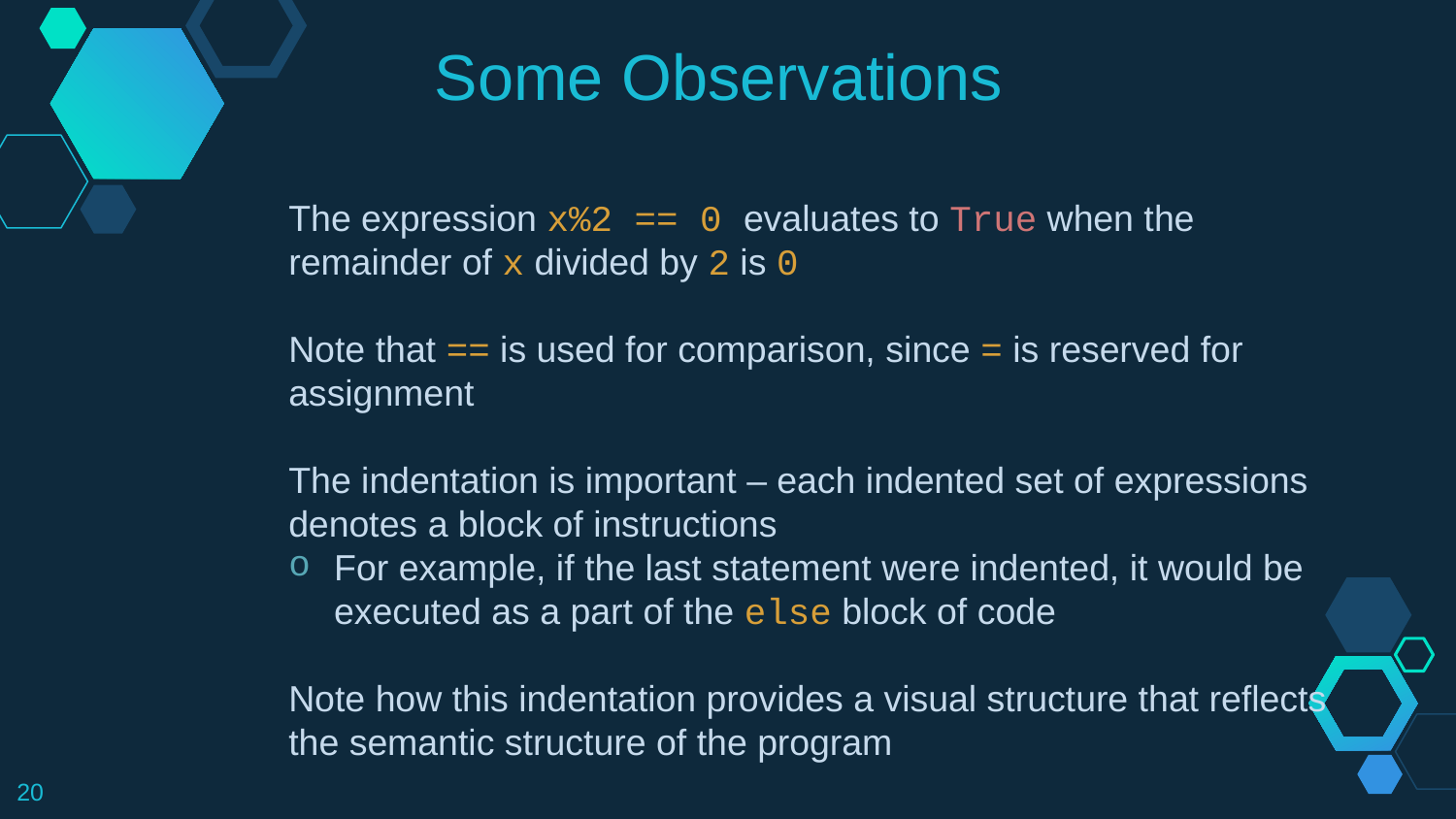

Some Observations
The expression x%2 == 0 evaluates to True when the remainder of x divided by 2 is 0

Note that == is used for comparison, since = is reserved for assignment

The indentation is important – each indented set of expressions denotes a block of instructions
For example, if the last statement were indented, it would be executed as a part of the else block of code

Note how this indentation provides a visual structure that reflects the semantic structure of the program
20